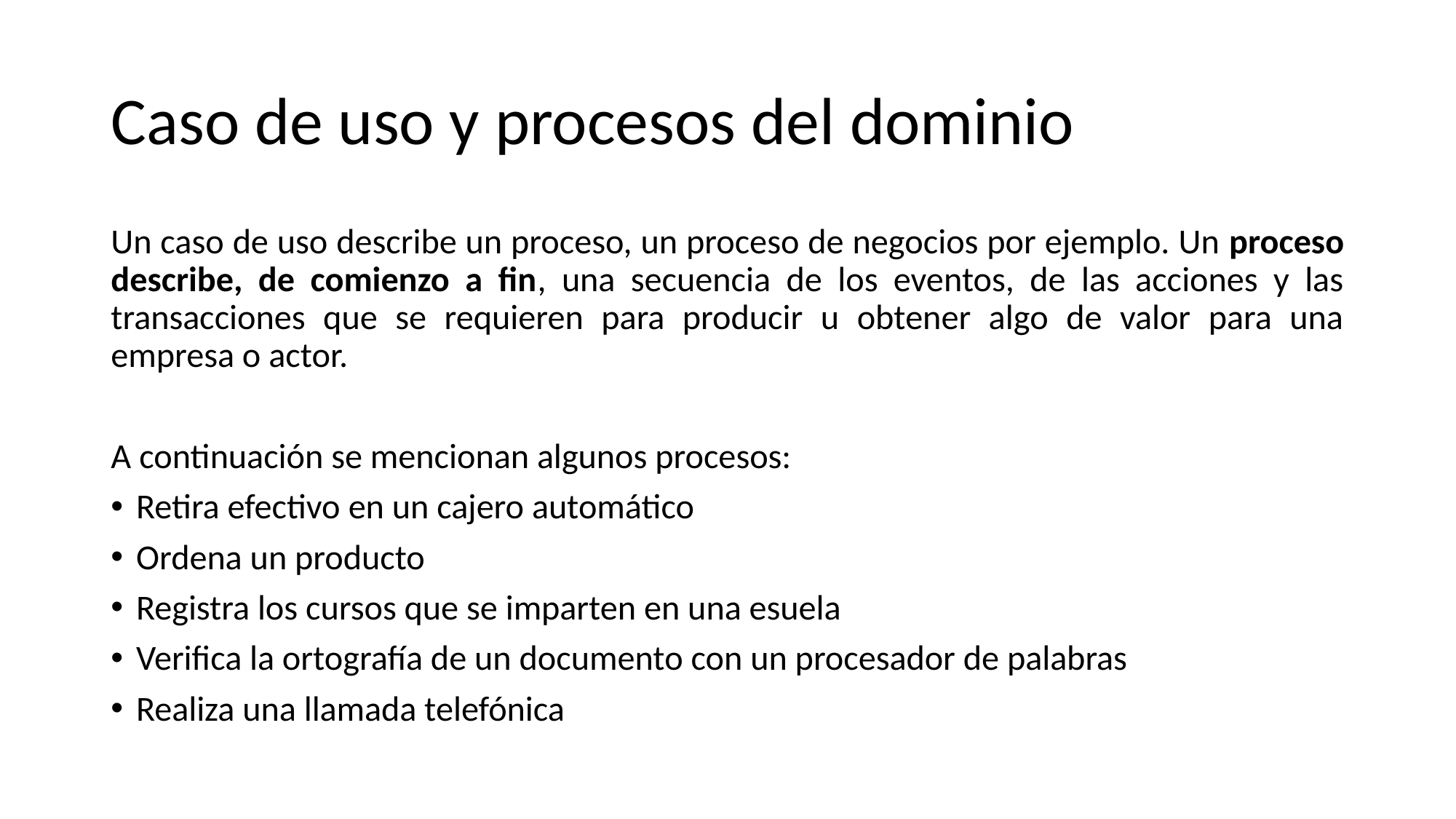

# Caso de uso y procesos del dominio
Un caso de uso describe un proceso, un proceso de negocios por ejemplo. Un proceso describe, de comienzo a fin, una secuencia de los eventos, de las acciones y las transacciones que se requieren para producir u obtener algo de valor para una empresa o actor.

A continuación se mencionan algunos procesos:
Retira efectivo en un cajero automático
Ordena un producto
Registra los cursos que se imparten en una esuela
Verifica la ortografía de un documento con un procesador de palabras
Realiza una llamada telefónica